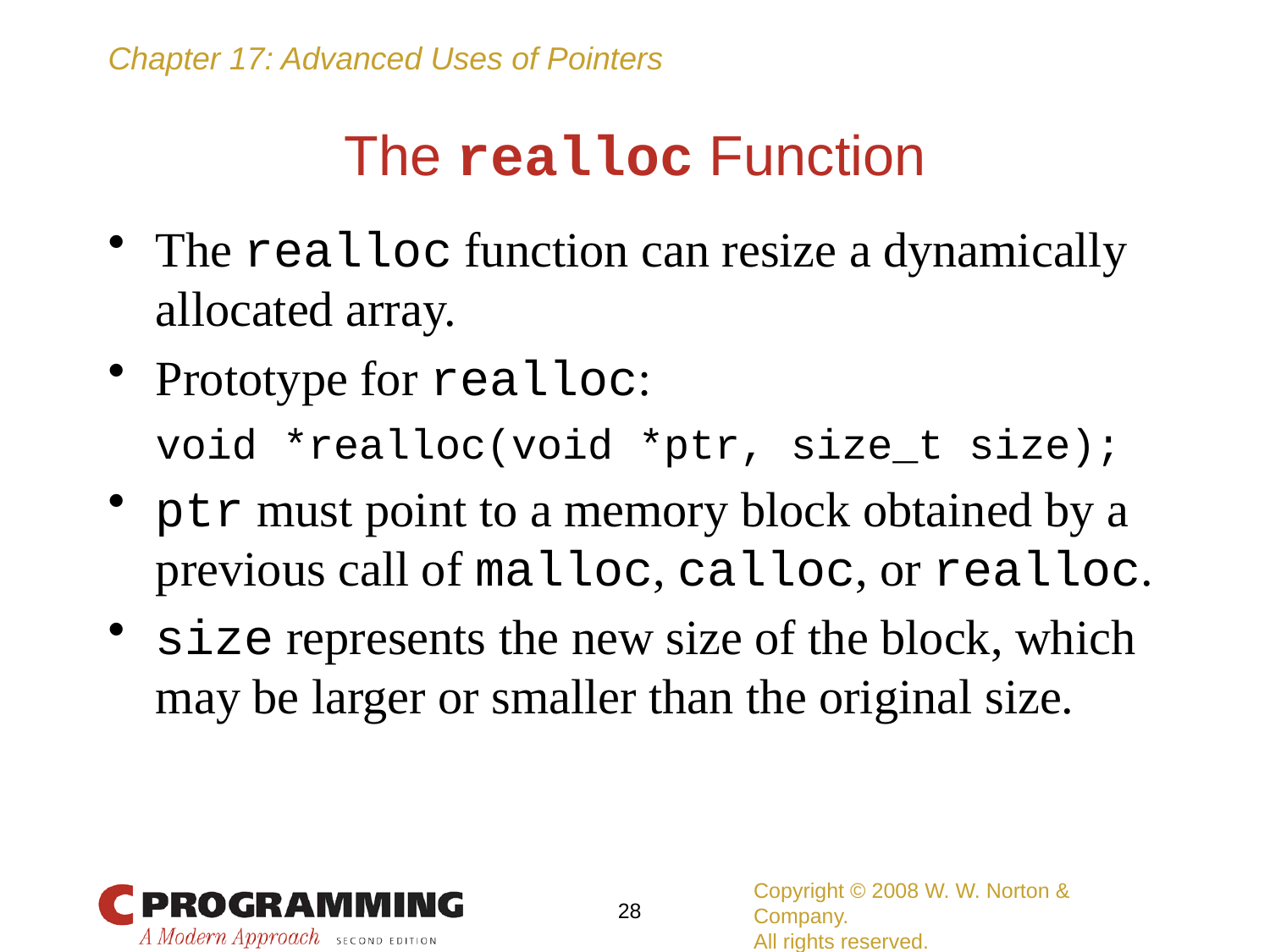

# The realloc Function
The realloc function can resize a dynamically allocated array.
Prototype for realloc:
	void *realloc(void *ptr, size_t size);
ptr must point to a memory block obtained by a previous call of malloc, calloc, or realloc.
size represents the new size of the block, which may be larger or smaller than the original size.
Copyright © 2008 W. W. Norton & Company.
All rights reserved.
28